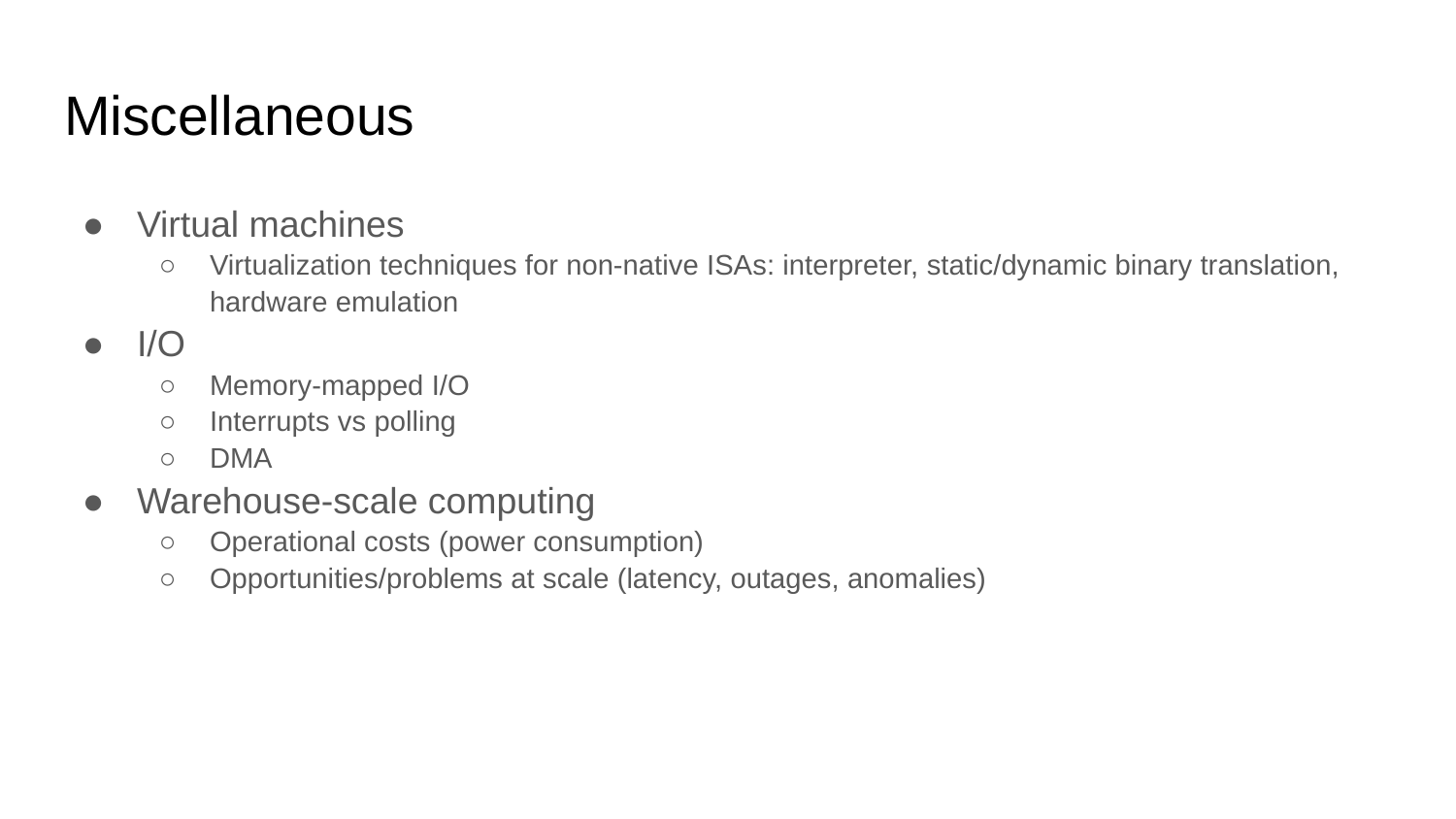

# Miscellaneous
Virtual machines
Virtualization techniques for non-native ISAs: interpreter, static/dynamic binary translation, hardware emulation
I/O
Memory-mapped I/O
Interrupts vs polling
DMA
Warehouse-scale computing
Operational costs (power consumption)
Opportunities/problems at scale (latency, outages, anomalies)